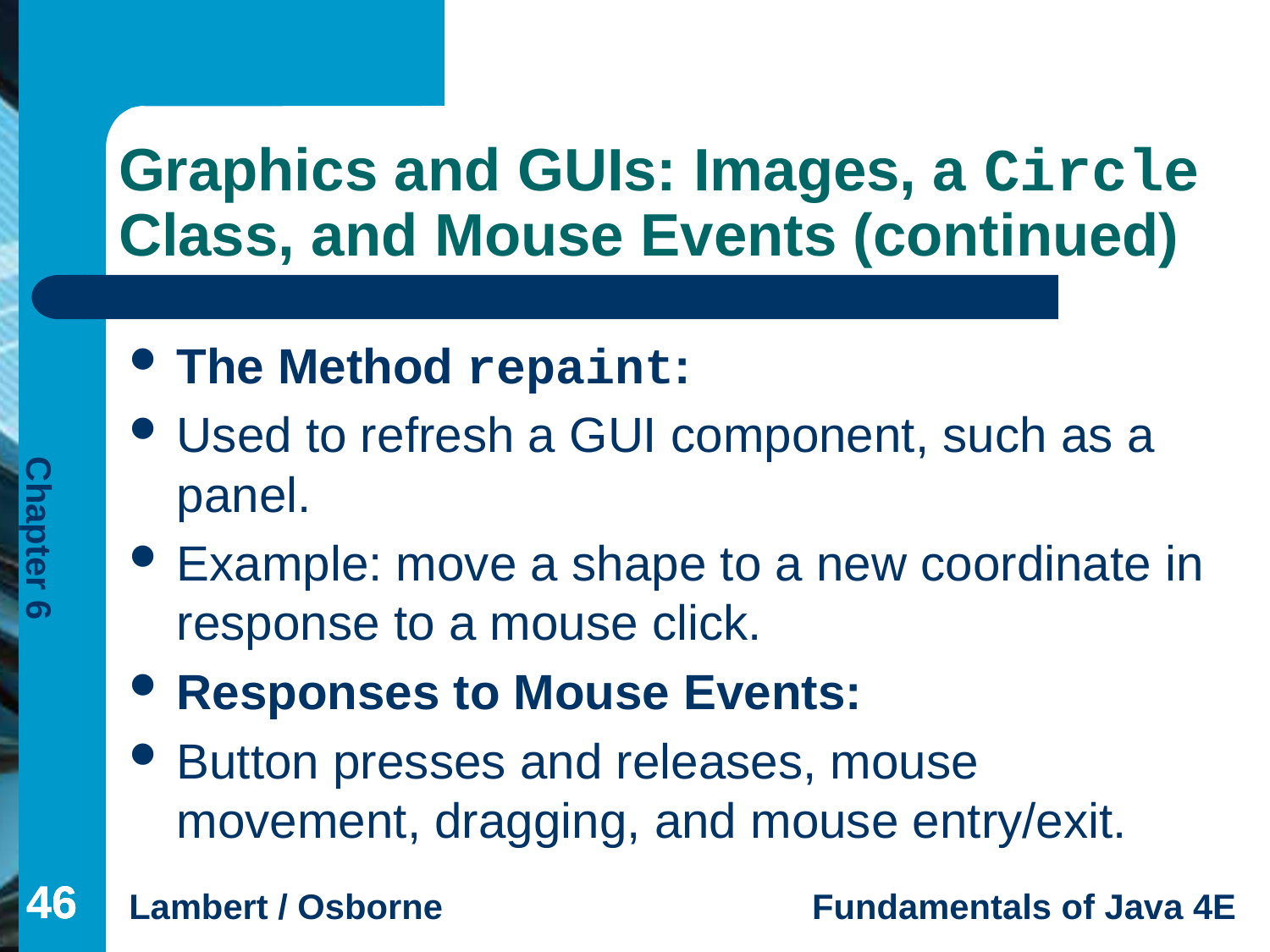

# Graphics and GUIs: Images, a Circle Class, and Mouse Events (continued)
The Method repaint:
Used to refresh a GUI component, such as a panel.
Example: move a shape to a new coordinate in response to a mouse click.
Responses to Mouse Events:
Button presses and releases, mouse movement, dragging, and mouse entry/exit.

46
46
46